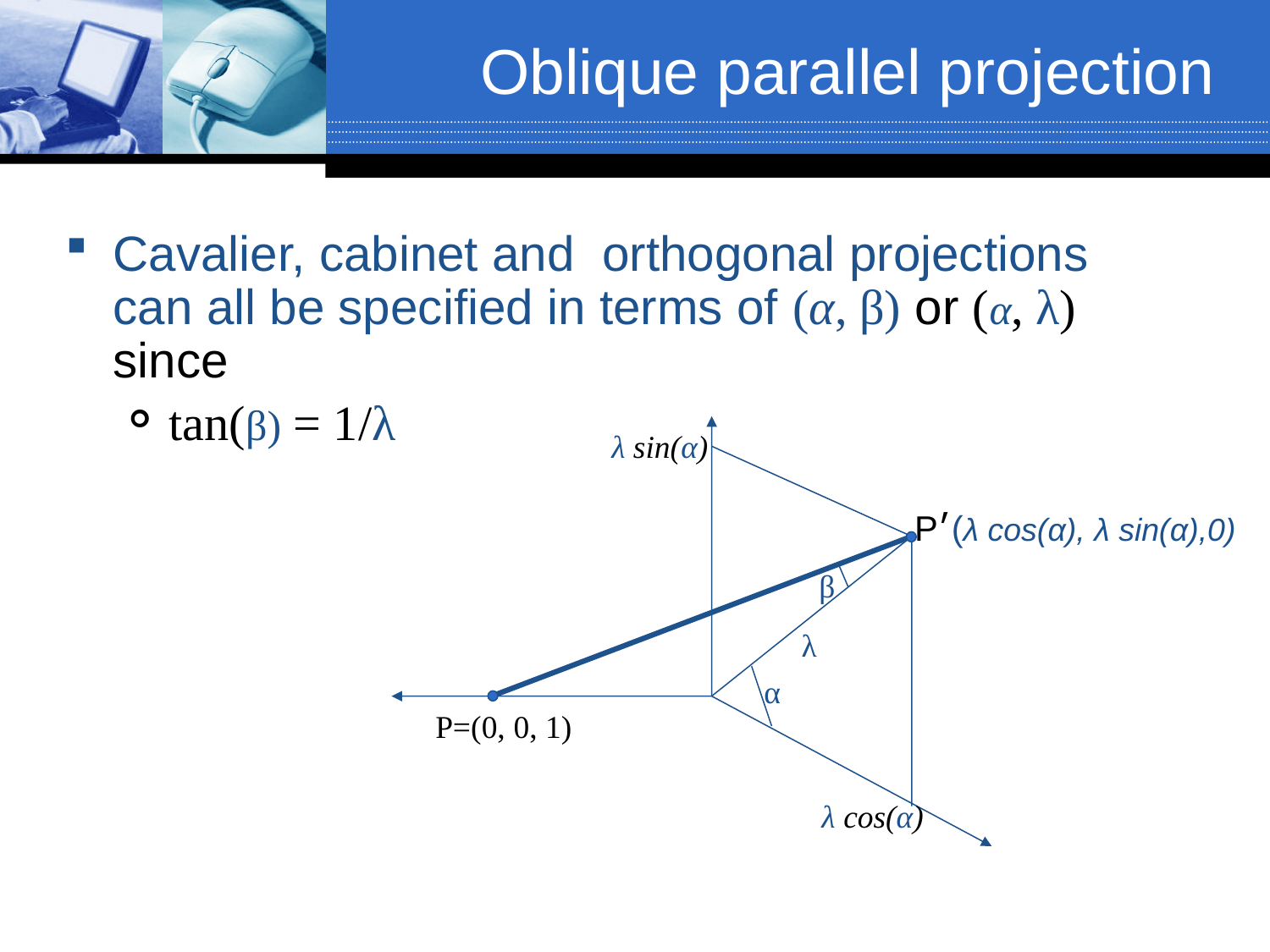

# Oblique parallel projection
Cavalier, cabinet and  orthogonal projections can all be specified in terms of (α, β) or (α, λ) since
tan(β) = 1/λ

λ sin(α)

P׳(λ cos(α), λ sin(α),0)

β

λ
α

P=(0, 0, 1)
λ cos(α)